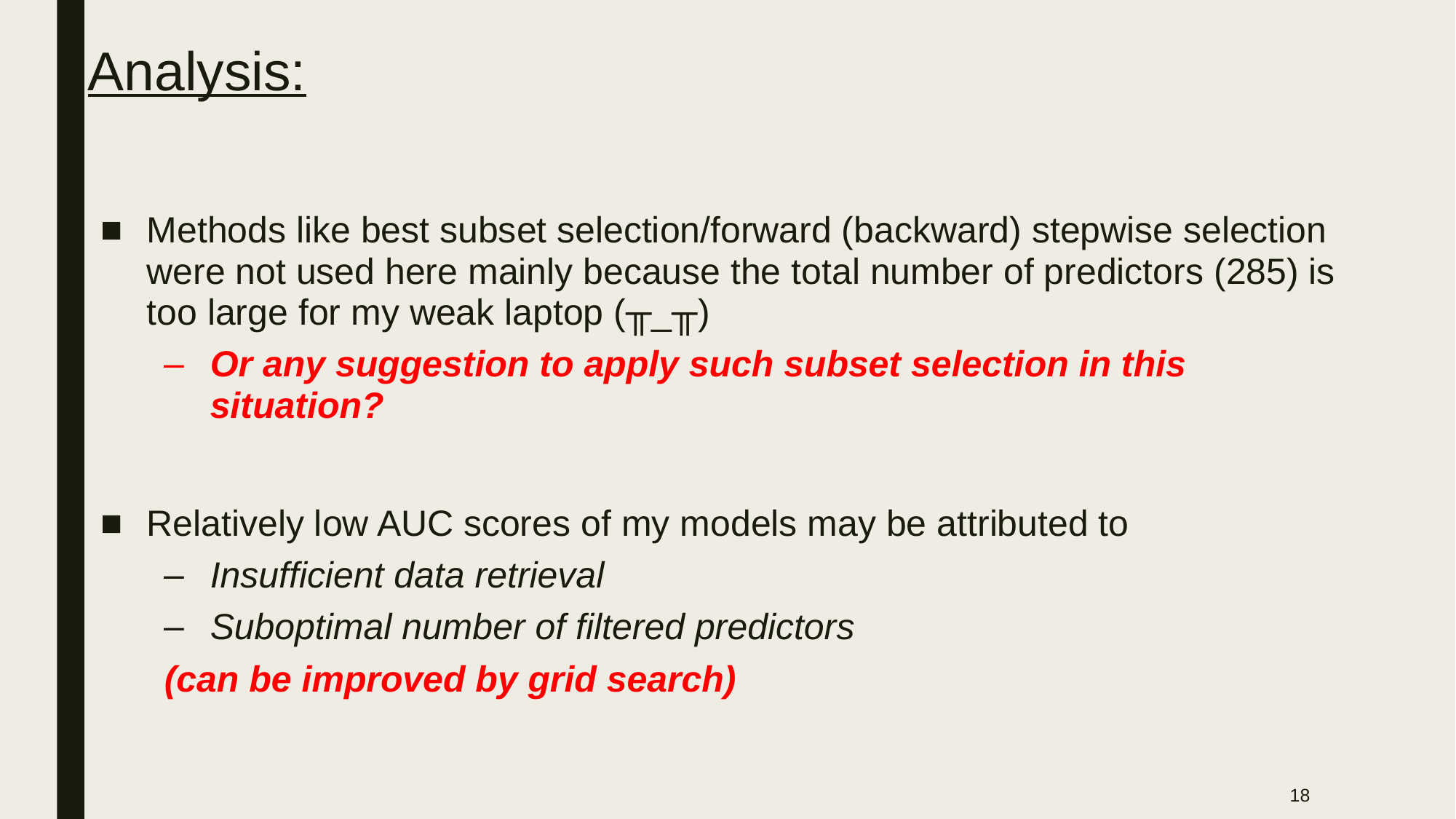

# Analysis:
Methods like best subset selection/forward (backward) stepwise selection were not used here mainly because the total number of predictors (285) is too large for my weak laptop (╥_╥)
Or any suggestion to apply such subset selection in this situation?

Relatively low AUC scores of my models may be attributed to
Insufficient data retrieval
Suboptimal number of filtered predictors
(can be improved by grid search)

18